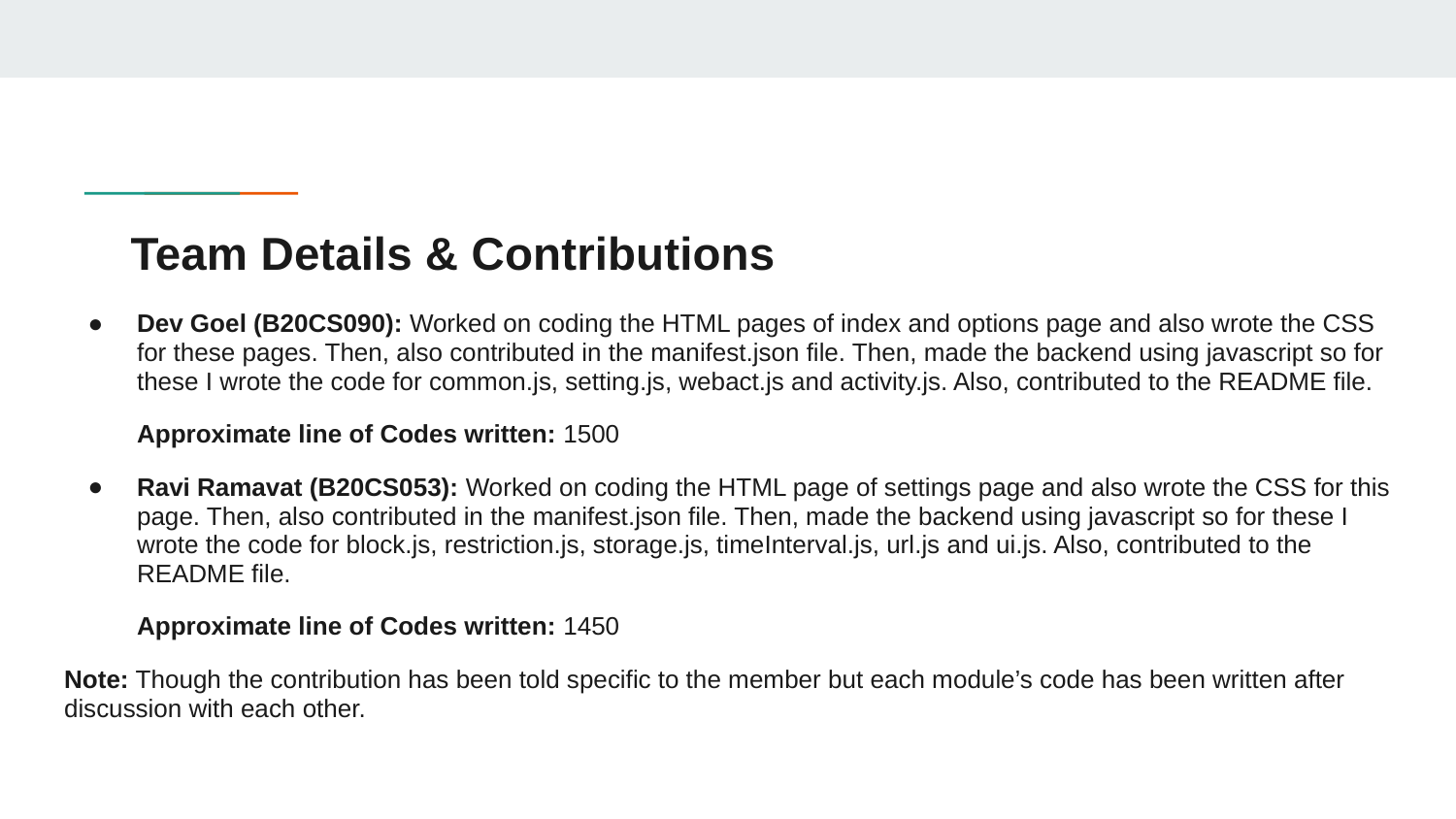

# Team Details & Contributions
Dev Goel (B20CS090): Worked on coding the HTML pages of index and options page and also wrote the CSS for these pages. Then, also contributed in the manifest.json file. Then, made the backend using javascript so for these I wrote the code for common.js, setting.js, webact.js and activity.js. Also, contributed to the README file.
Approximate line of Codes written: 1500
Ravi Ramavat (B20CS053): Worked on coding the HTML page of settings page and also wrote the CSS for this page. Then, also contributed in the manifest.json file. Then, made the backend using javascript so for these I wrote the code for block.js, restriction.js, storage.js, timeInterval.js, url.js and ui.js. Also, contributed to the README file.
Approximate line of Codes written: 1450
Note: Though the contribution has been told specific to the member but each module’s code has been written after discussion with each other.